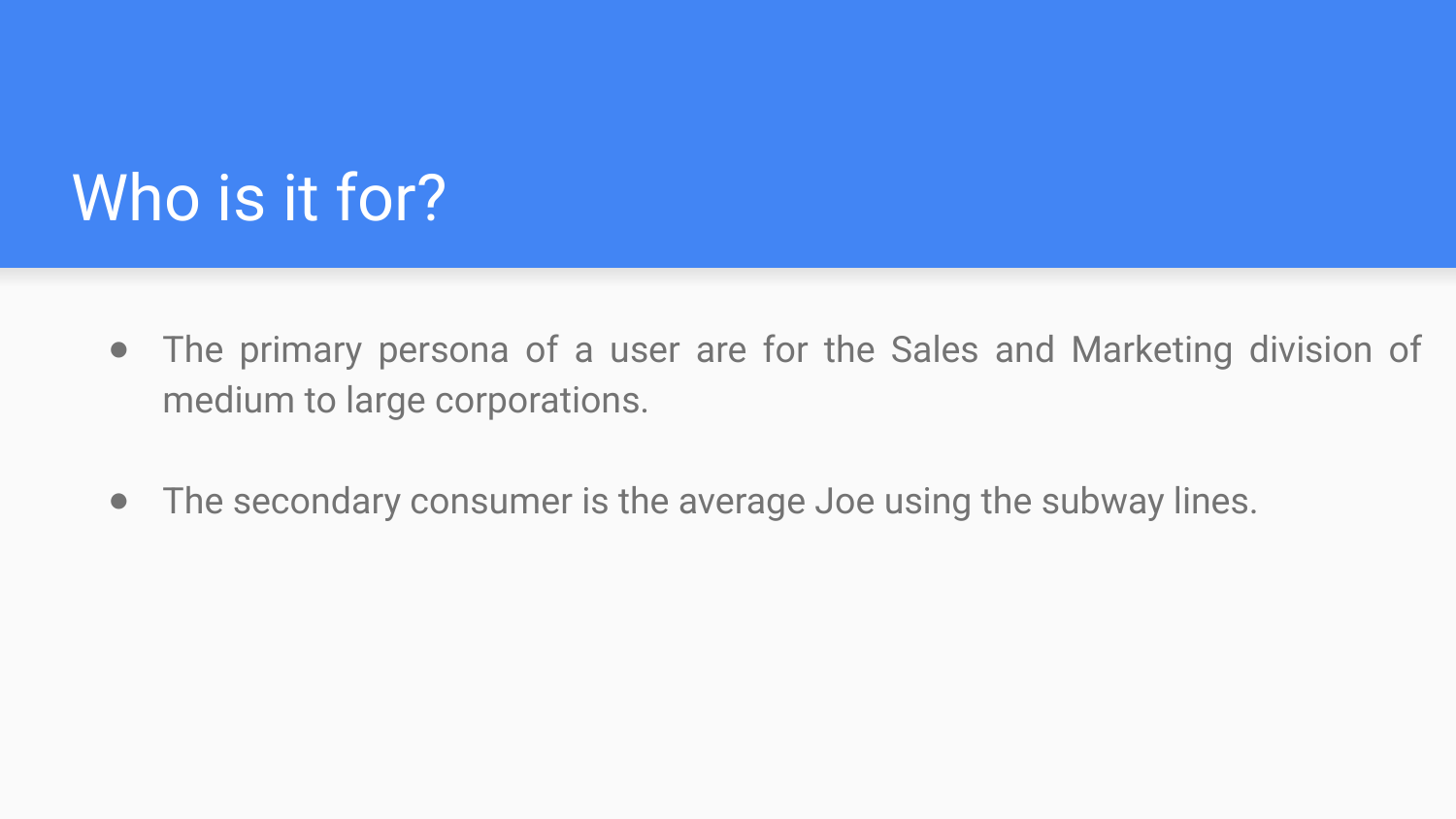

# Who is it for?
The primary persona of a user are for the Sales and Marketing division of medium to large corporations.

The secondary consumer is the average Joe using the subway lines.